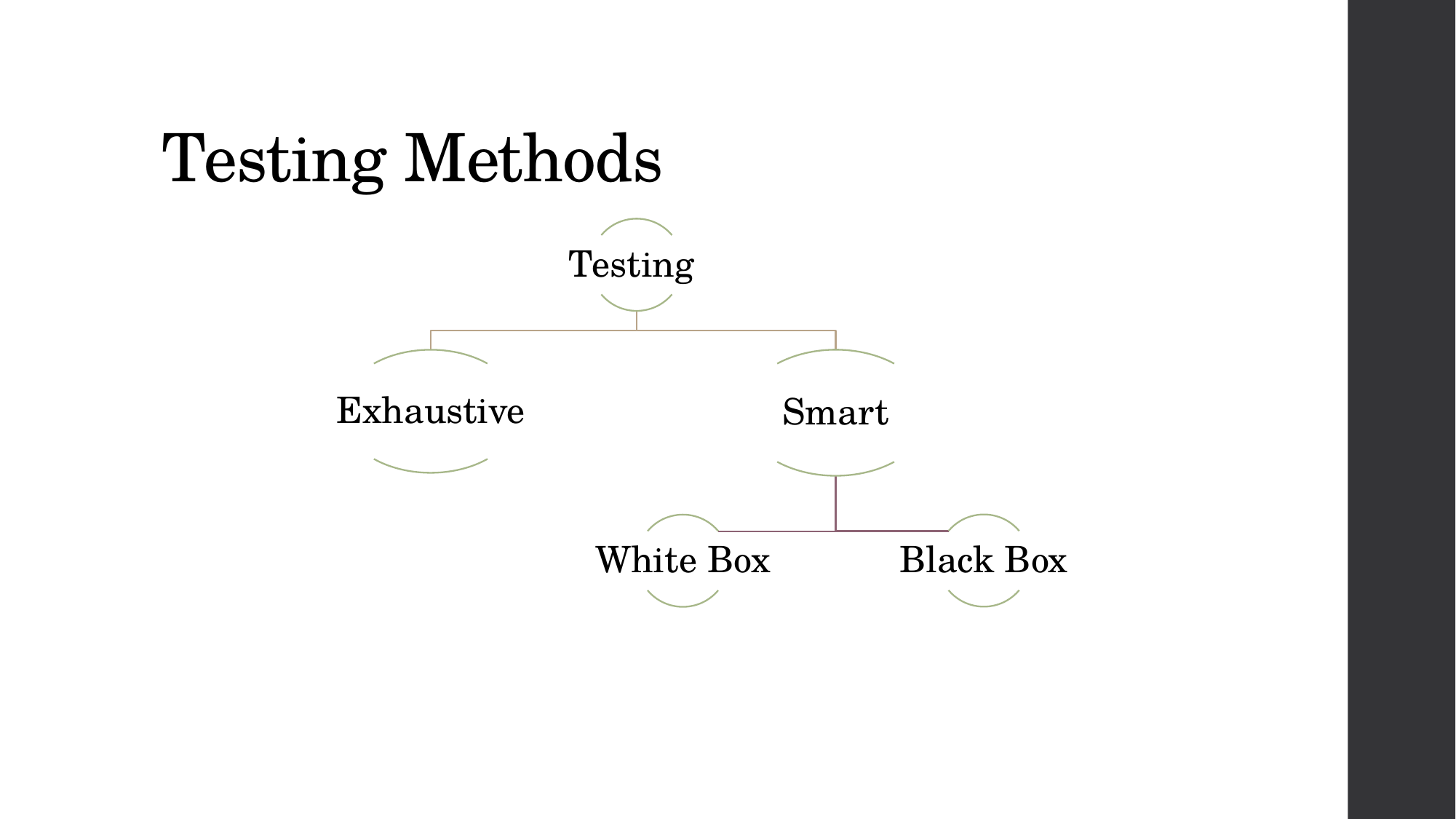

# Testing Methods
Testing
Exhaustive
Smart
Black Box
White Box